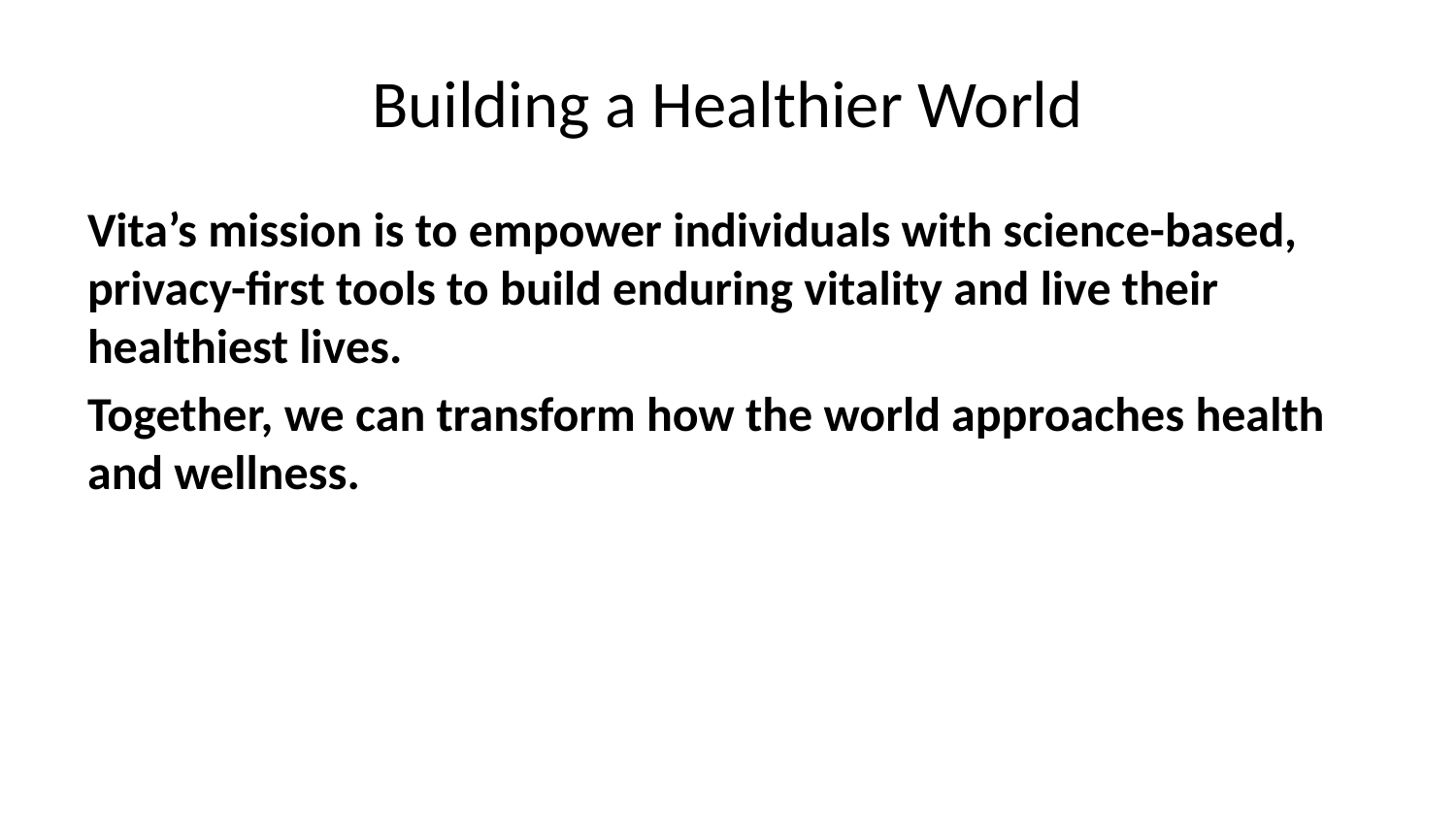

# Building a Healthier World
Vita’s mission is to empower individuals with science-based, privacy-first tools to build enduring vitality and live their healthiest lives.
Together, we can transform how the world approaches health and wellness.